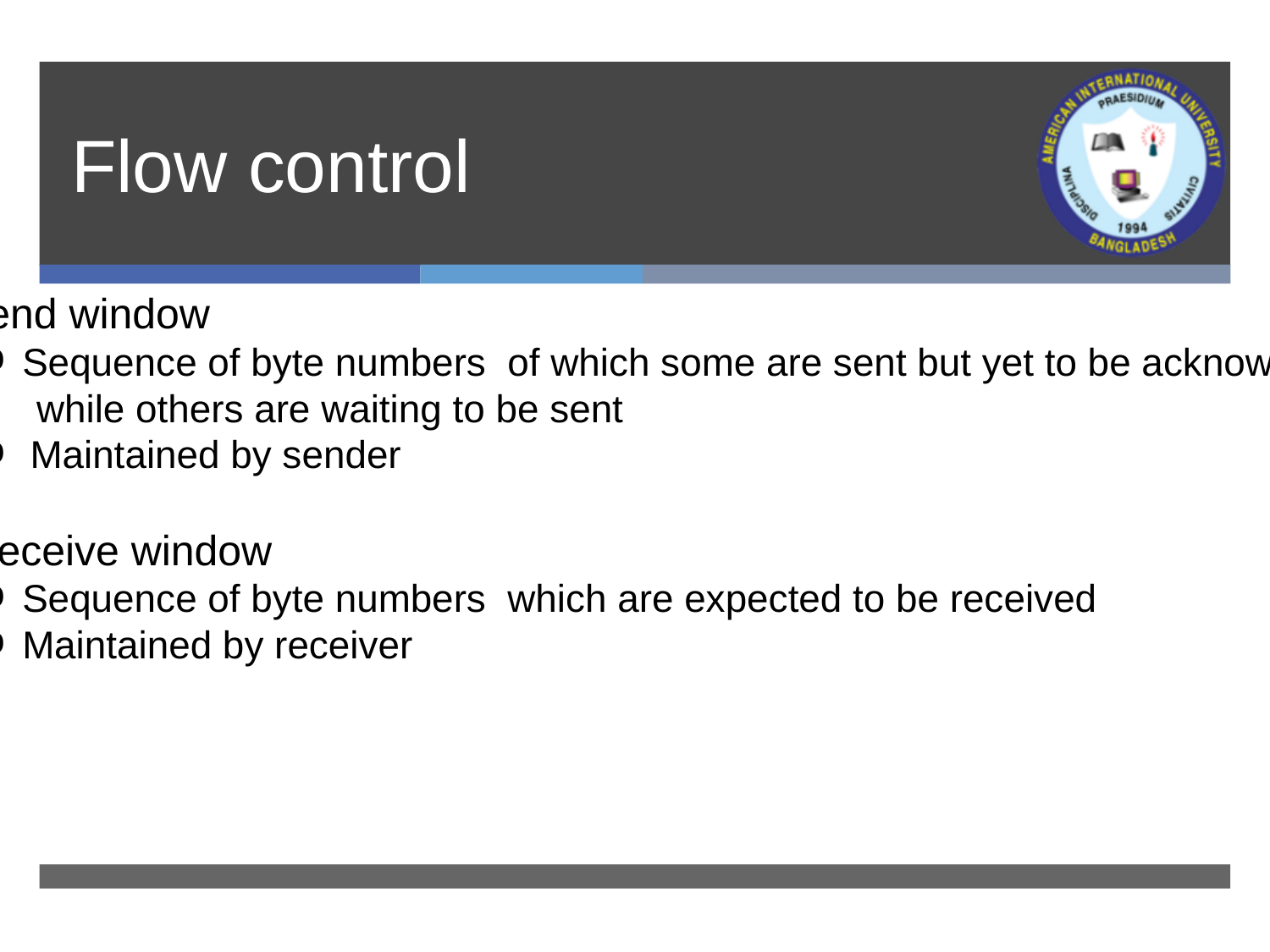

# Flow control

Send window
Sequence of byte numbers  of which some are sent but yet to be acknowledged
     while others are waiting to be sent
Maintained by sender

Receive window
Sequence of byte numbers  which are expected to be received
Maintained by receiver